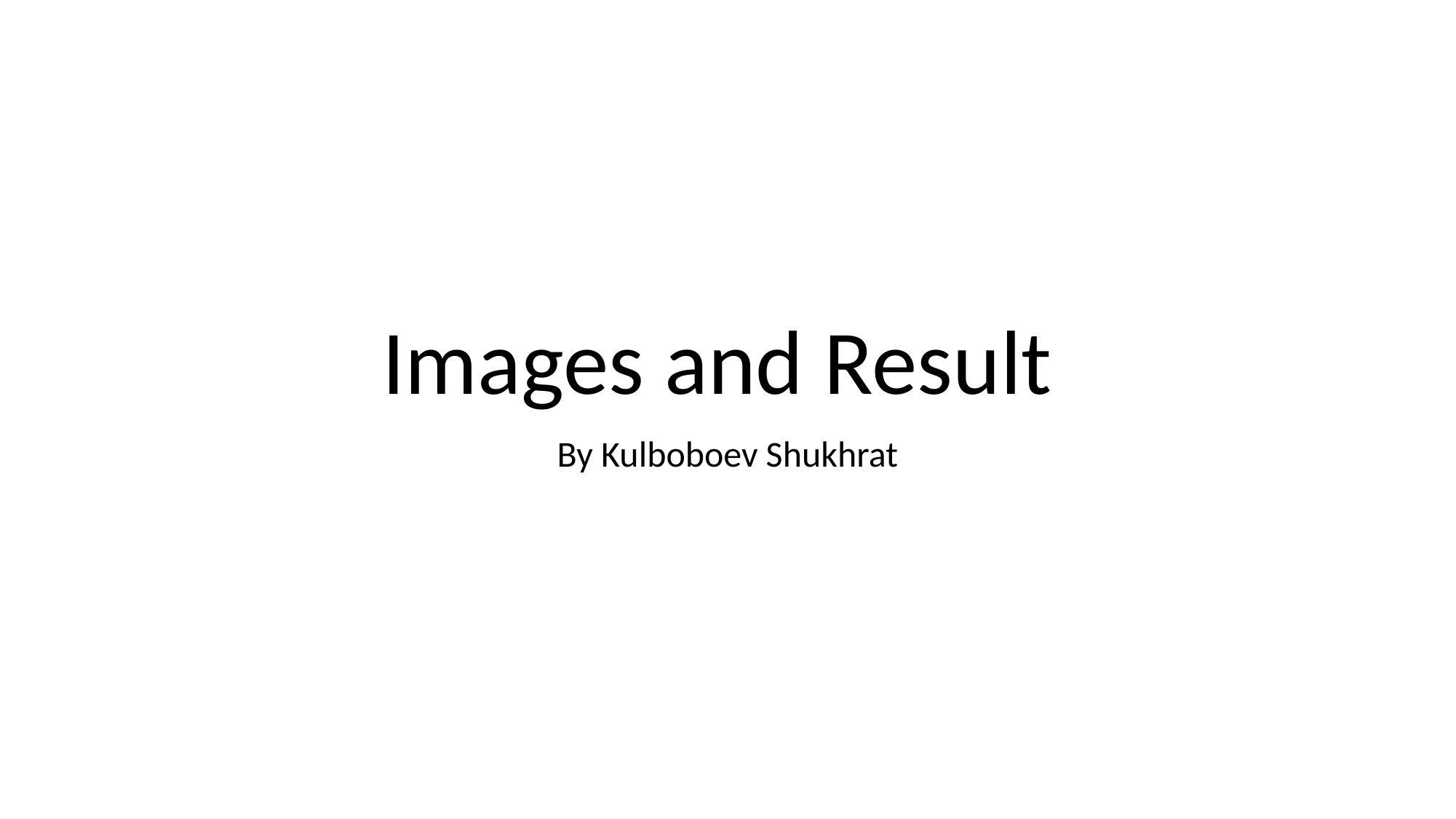

# Images and Result
By Kulboboev Shukhrat